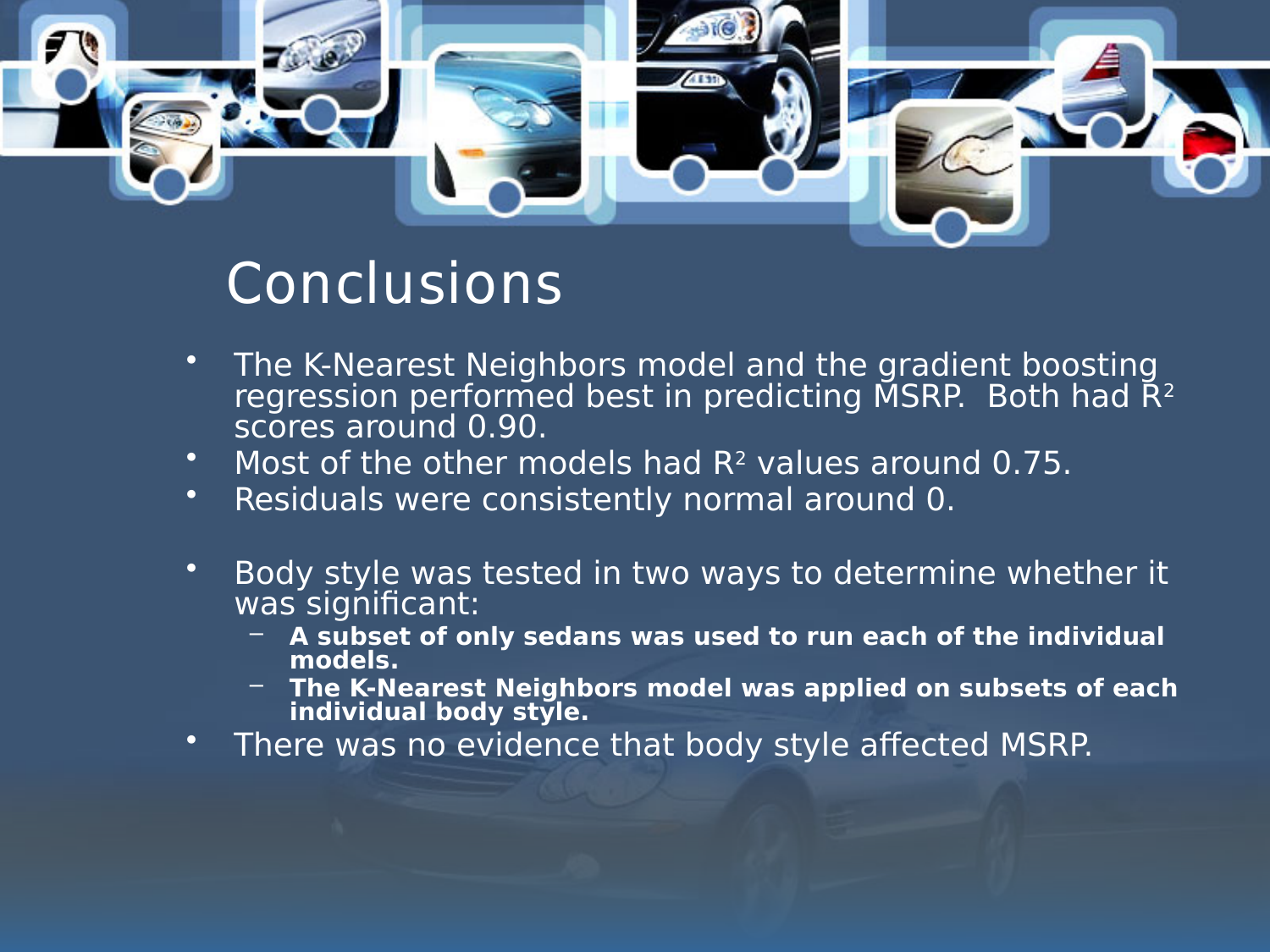

# Conclusions
The K-Nearest Neighbors model and the gradient boosting regression performed best in predicting MSRP.  Both had R2 scores around 0.90.
Most of the other models had R2 values around 0.75.
Residuals were consistently normal around 0.

Body style was tested in two ways to determine whether it was significant:
A subset of only sedans was used to run each of the individual models.
The K-Nearest Neighbors model was applied on subsets of each individual body style.
There was no evidence that body style affected MSRP.